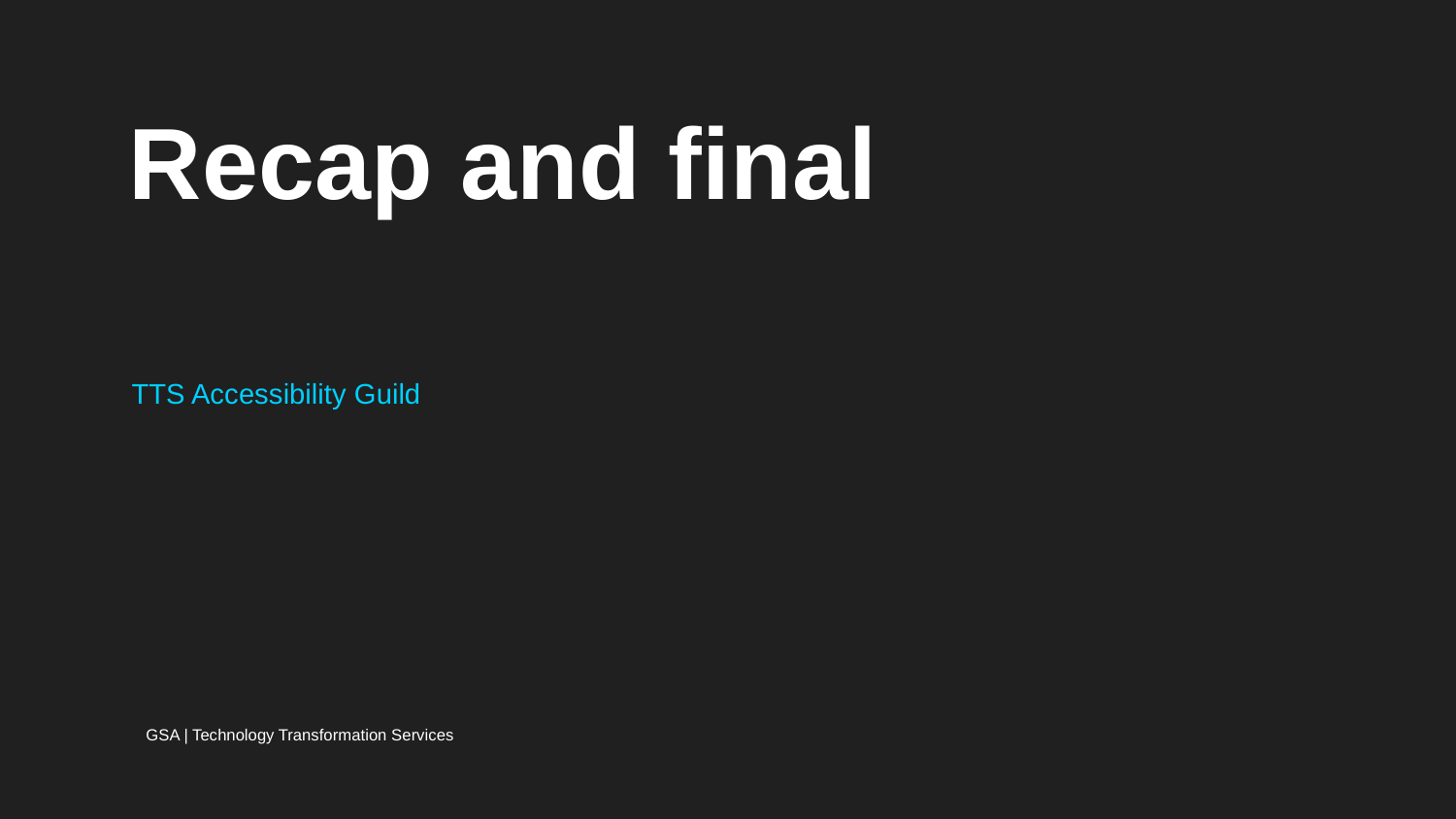

# Recap and final
TTS Accessibility Guild
GSA | Technology Transformation Services